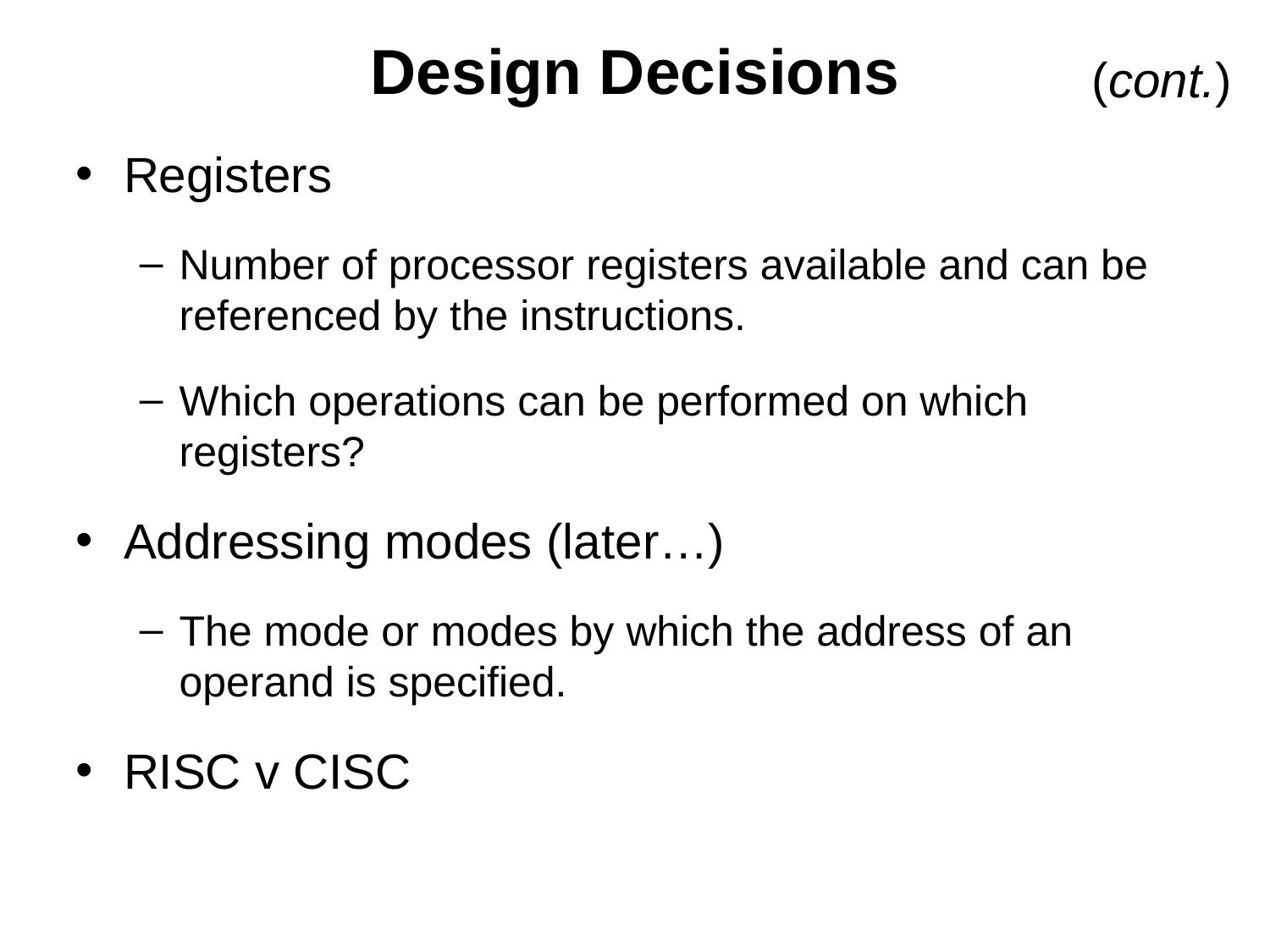

# Design Decisions
(cont.)
Registers
Number of processor registers available and can be referenced by the instructions.
Which operations can be performed on which registers?
Addressing modes (later…)
The mode or modes by which the address of an operand is specified.
RISC v CISC